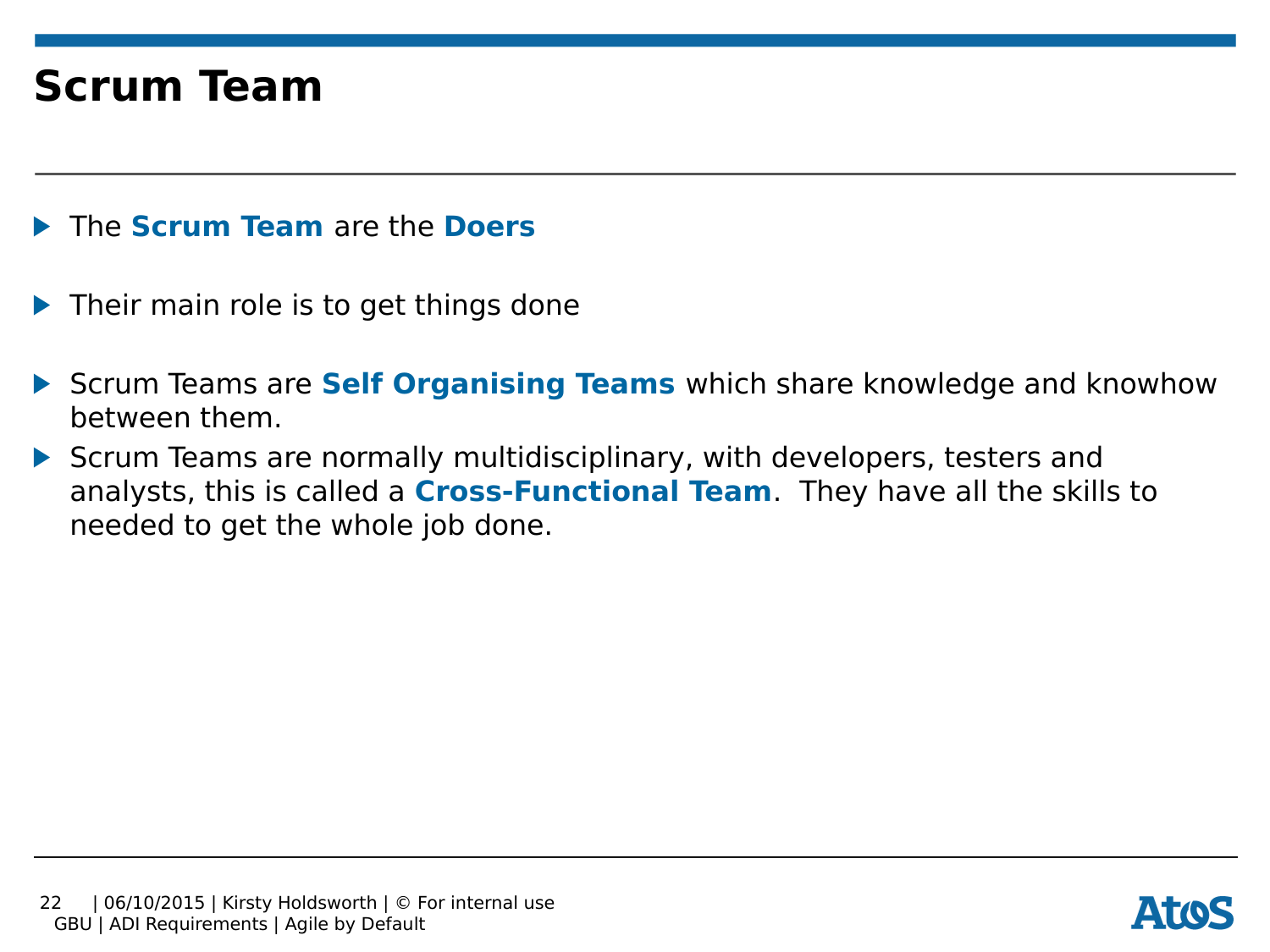

# Scrum Team
The Scrum Team are the Doers

Their main role is to get things done

Scrum Teams are Self Organising Teams which share knowledge and knowhow between them.
Scrum Teams are normally multidisciplinary, with developers, testers and analysts, this is called a Cross-Functional Team.  They have all the skills to needed to get the whole job done.
22